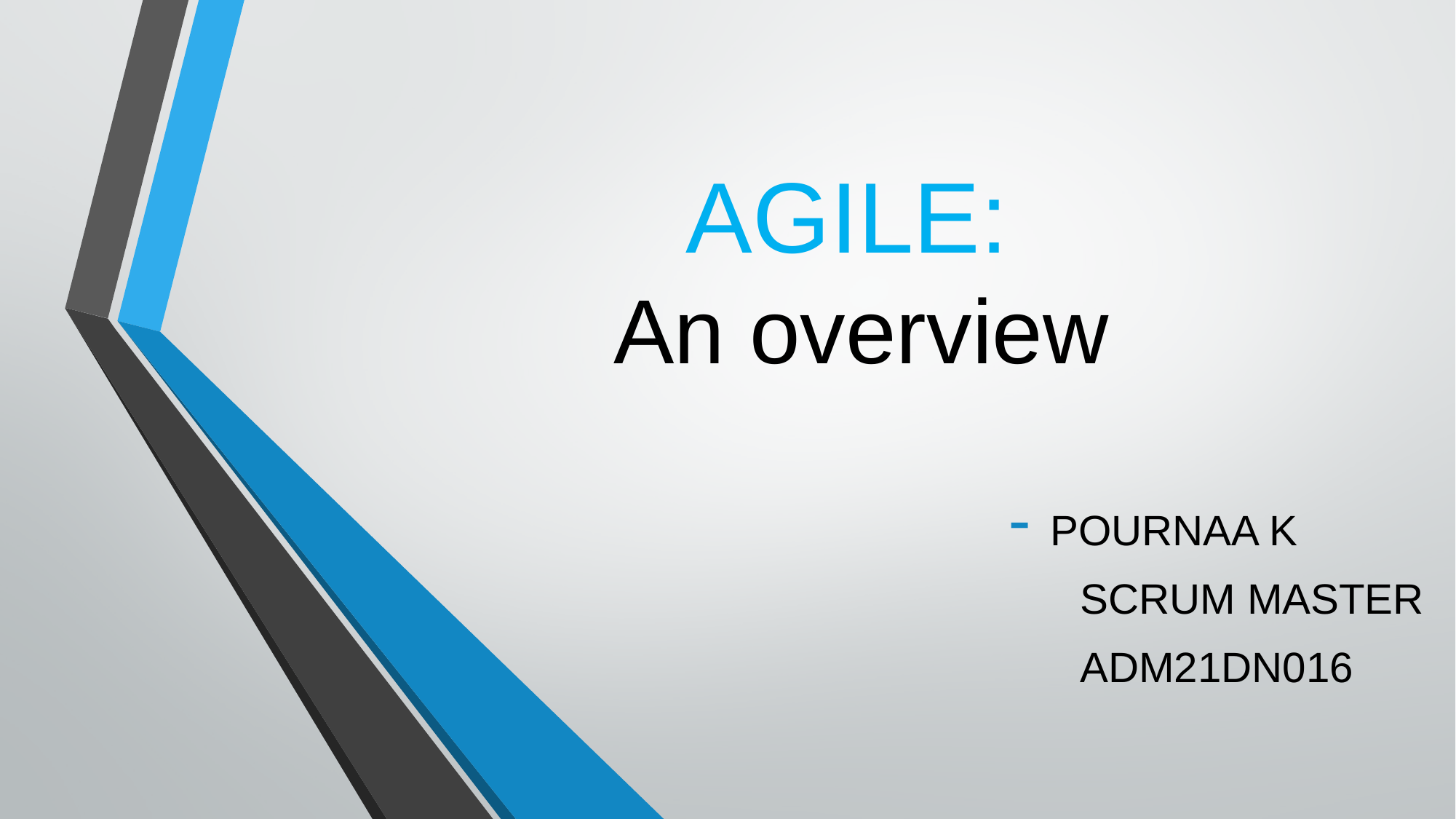

# AGILE: An overview
POURNAA K
      SCRUM MASTER
      ADM21DN016